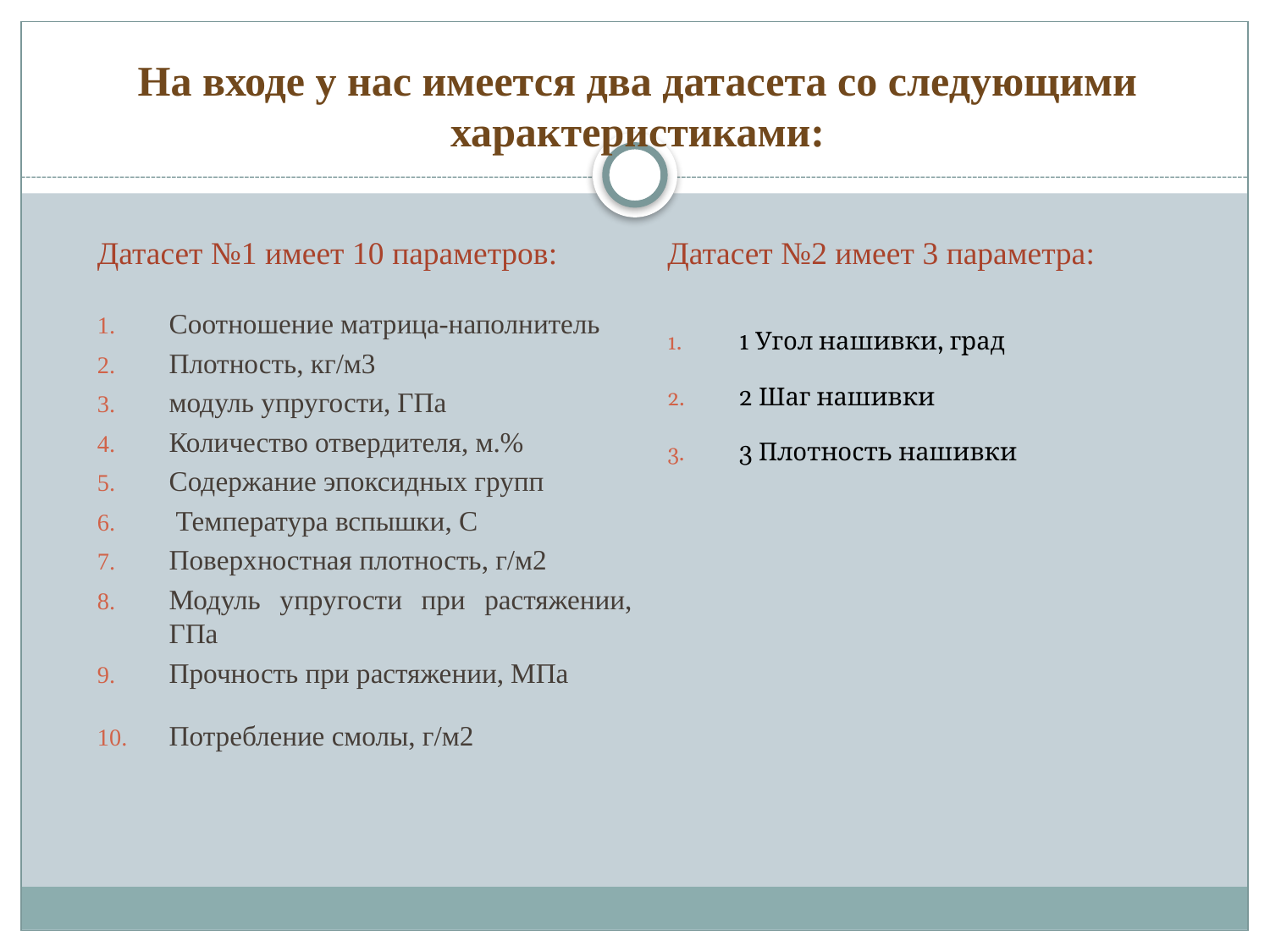

# На входе у нас имеется два датасета со следующими характеристиками:
Датасет №1 имеет 10 параметров:

Соотношение матрица-наполнитель
Плотность, кг/м3
модуль упругости, ГПа
Количество отвердителя, м.%
Содержание эпоксидных групп
 Температура вспышки, С
Поверхностная плотность, г/м2
Модуль упругости при растяжении, ГПа
Прочность при растяжении, МПа
Потребление смолы, г/м2
Датасет №2 имеет 3 параметра:

1 Угол нашивки, град
2 Шаг нашивки
3 Плотность нашивки